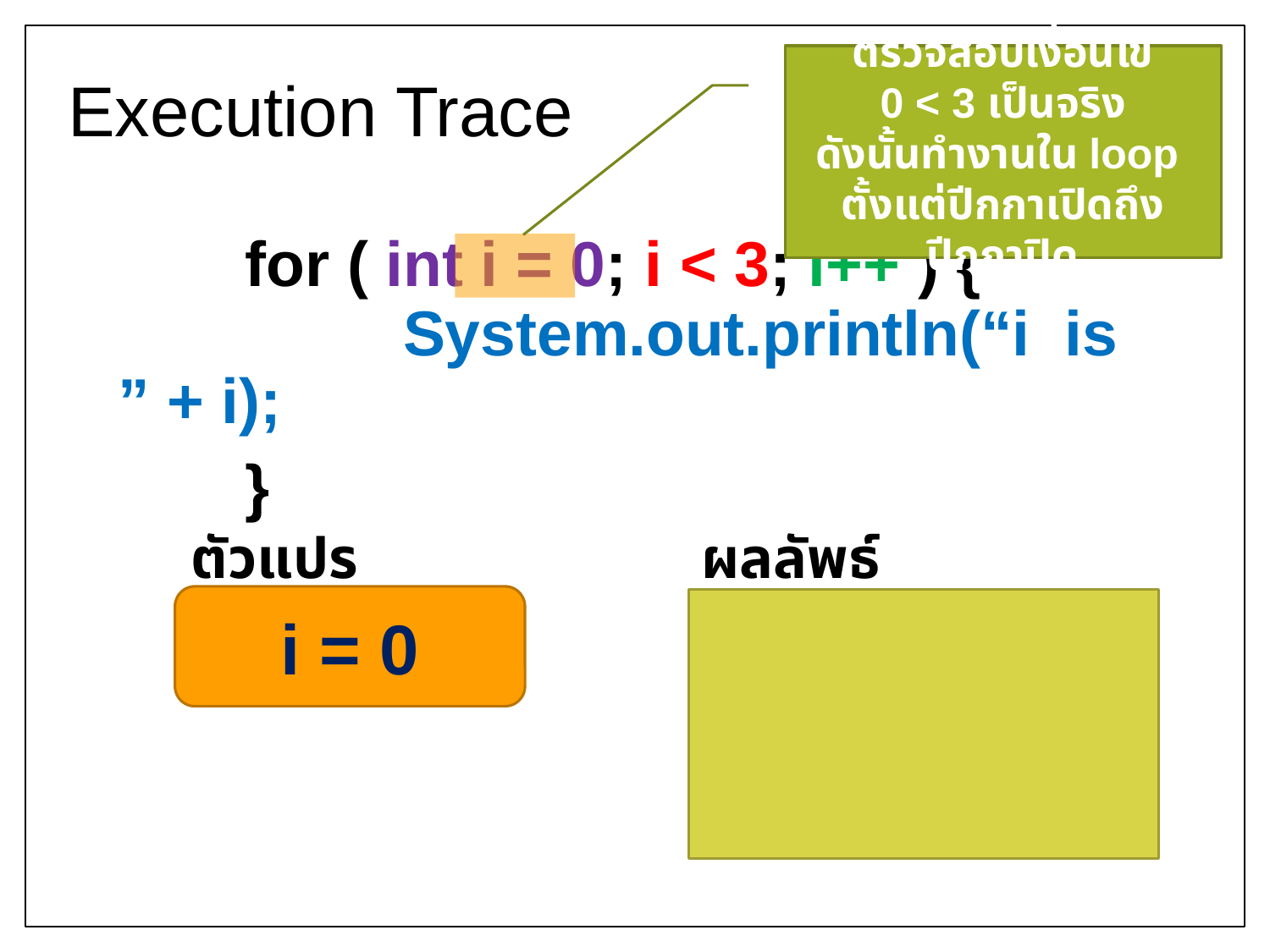

# Execution Trace
ตรวจสอบเงื่อนไข
 0 < 3 เป็นจริง
ดังนั้นทำงานใน loop
ตั้งแต่ปีกกาเปิดถึงปีกกาปิด
		for ( int i = 0; i < 3; i++ ) {
	         System.out.println(“i  is ” + i);
		}

ตัวแปร
ผลลัพธ์
i = 0